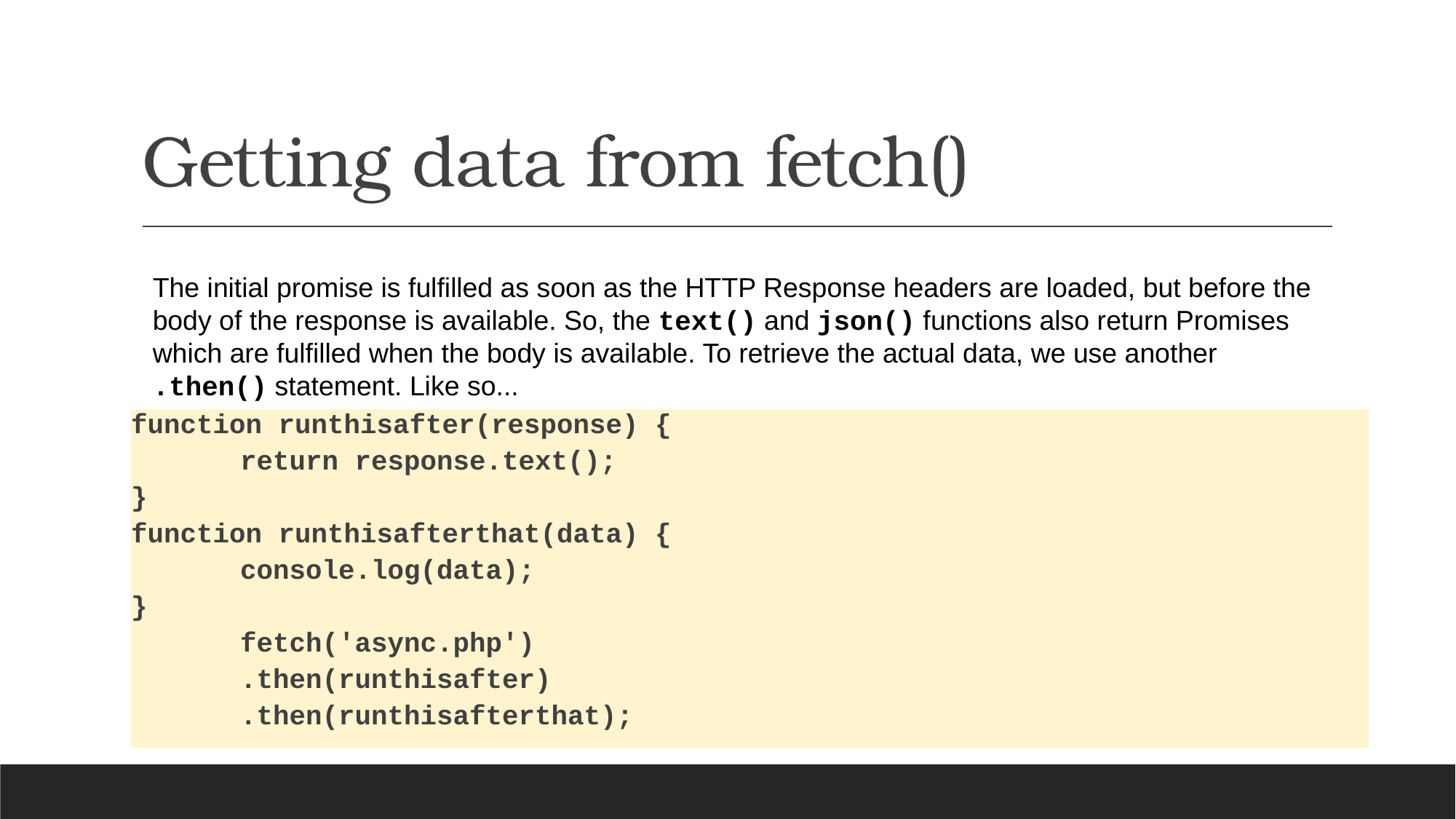

# Getting data from fetch()

The initial promise is fulfilled as soon as the HTTP Response headers are loaded, but before the
body of the response is available. So, the text() and json() functions also return Promises which are fulfilled when the body is available. To retrieve the actual data, we use another
.then() statement. Like so...

function runthisafter(response) {
	return response.text();
}
function runthisafterthat(data) {
	console.log(data);
}
	fetch('async.php')
	.then(runthisafter)
	.then(runthisafterthat);